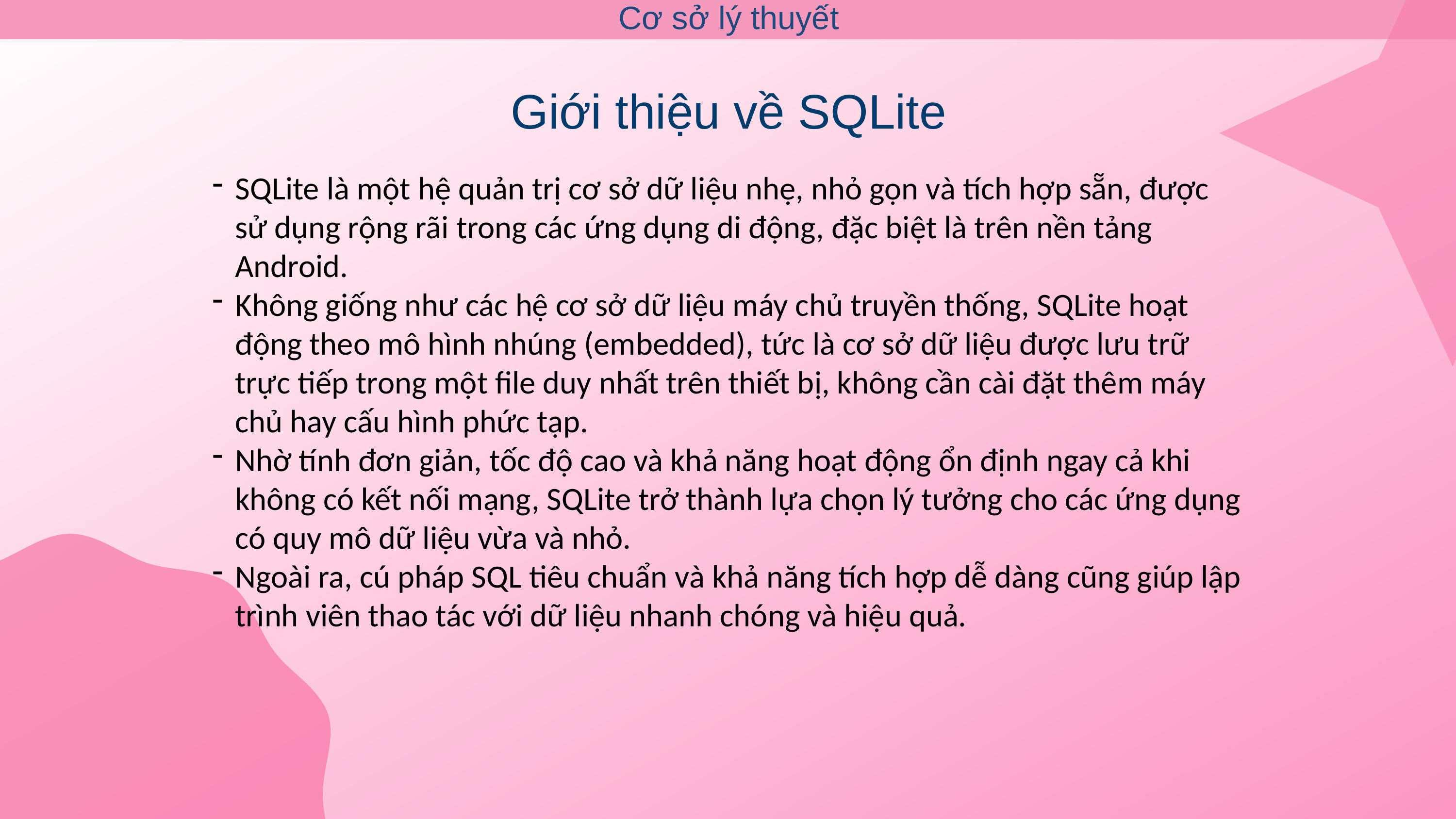

Cơ sở lý thuyết
Giới thiệu về SQLite
SQLite là một hệ quản trị cơ sở dữ liệu nhẹ, nhỏ gọn và tích hợp sẵn, được sử dụng rộng rãi trong các ứng dụng di động, đặc biệt là trên nền tảng Android.
Không giống như các hệ cơ sở dữ liệu máy chủ truyền thống, SQLite hoạt động theo mô hình nhúng (embedded), tức là cơ sở dữ liệu được lưu trữ trực tiếp trong một file duy nhất trên thiết bị, không cần cài đặt thêm máy chủ hay cấu hình phức tạp.
Nhờ tính đơn giản, tốc độ cao và khả năng hoạt động ổn định ngay cả khi không có kết nối mạng, SQLite trở thành lựa chọn lý tưởng cho các ứng dụng có quy mô dữ liệu vừa và nhỏ.
Ngoài ra, cú pháp SQL tiêu chuẩn và khả năng tích hợp dễ dàng cũng giúp lập trình viên thao tác với dữ liệu nhanh chóng và hiệu quả.